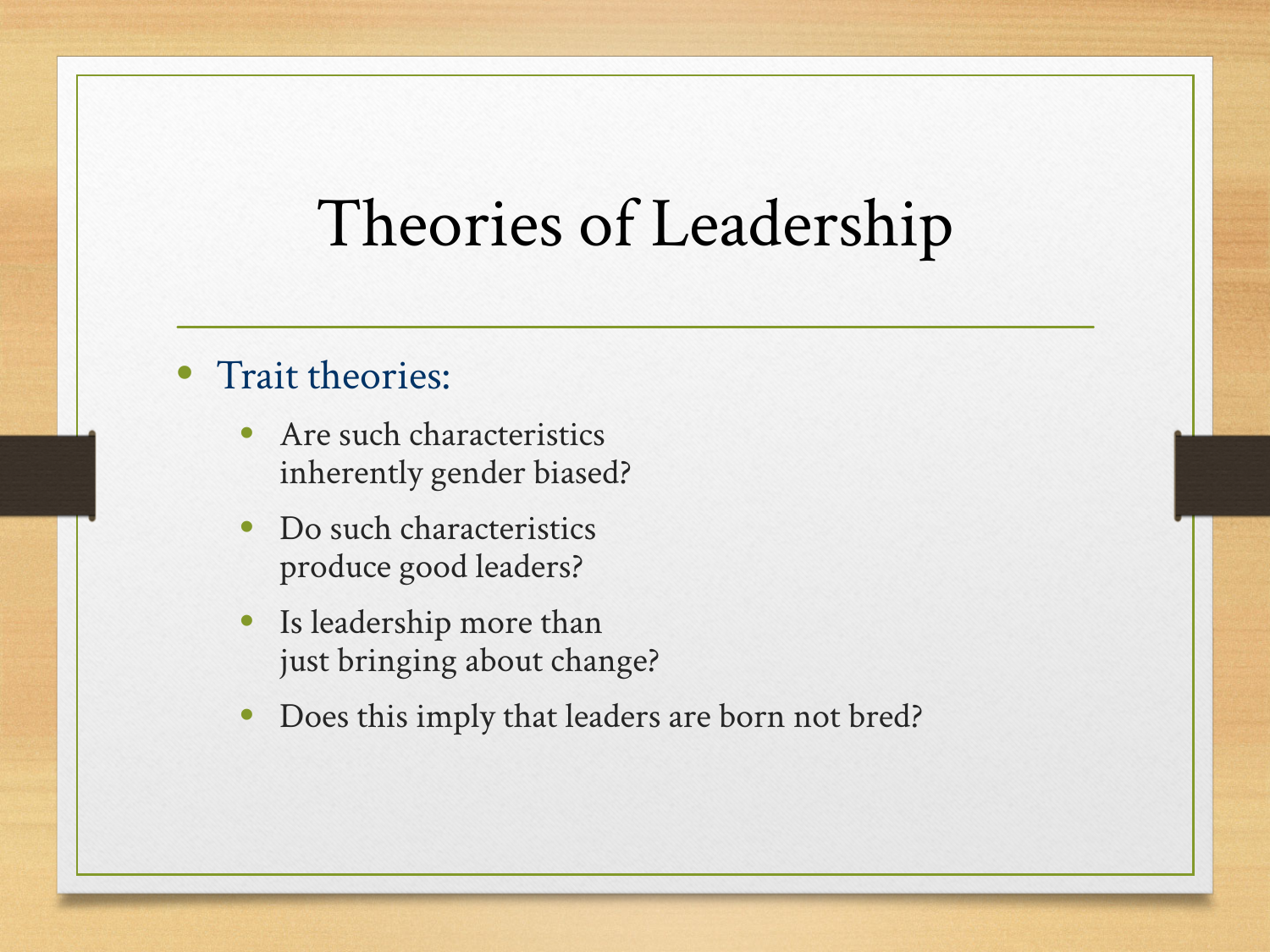

# Theories of Leadership
Trait theories:
Are such characteristics
inherently gender biased?
Do such characteristics
produce good leaders?
Is leadership more than
just bringing about change?
Does this imply that leaders are born not bred?